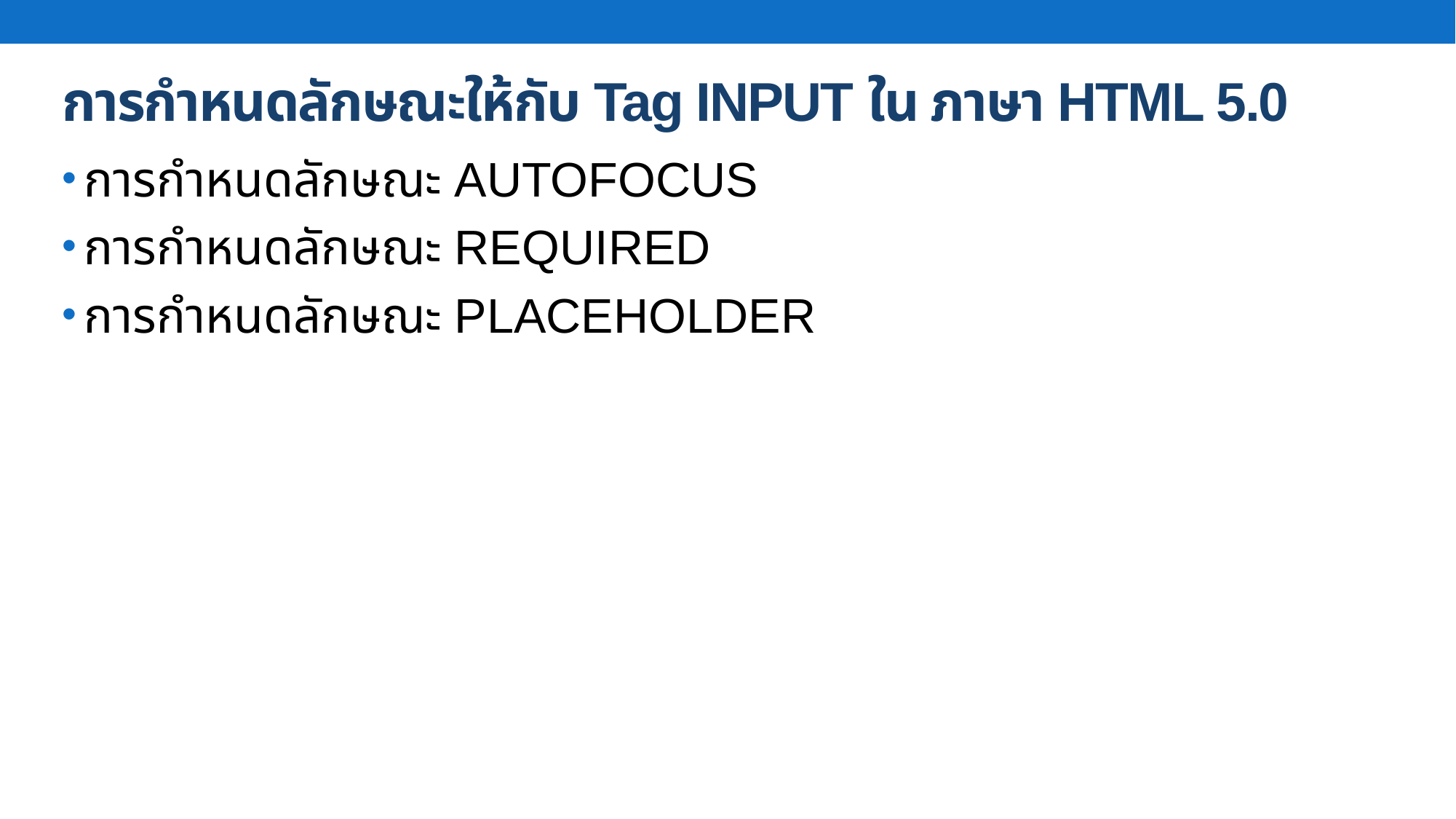

# การกำหนดลักษณะให้กับ Tag INPUT ใน ภาษา HTML 5.0
การกำหนดลักษณะ AUTOFOCUS
การกำหนดลักษณะ REQUIRED
การกำหนดลักษณะ PLACEHOLDER